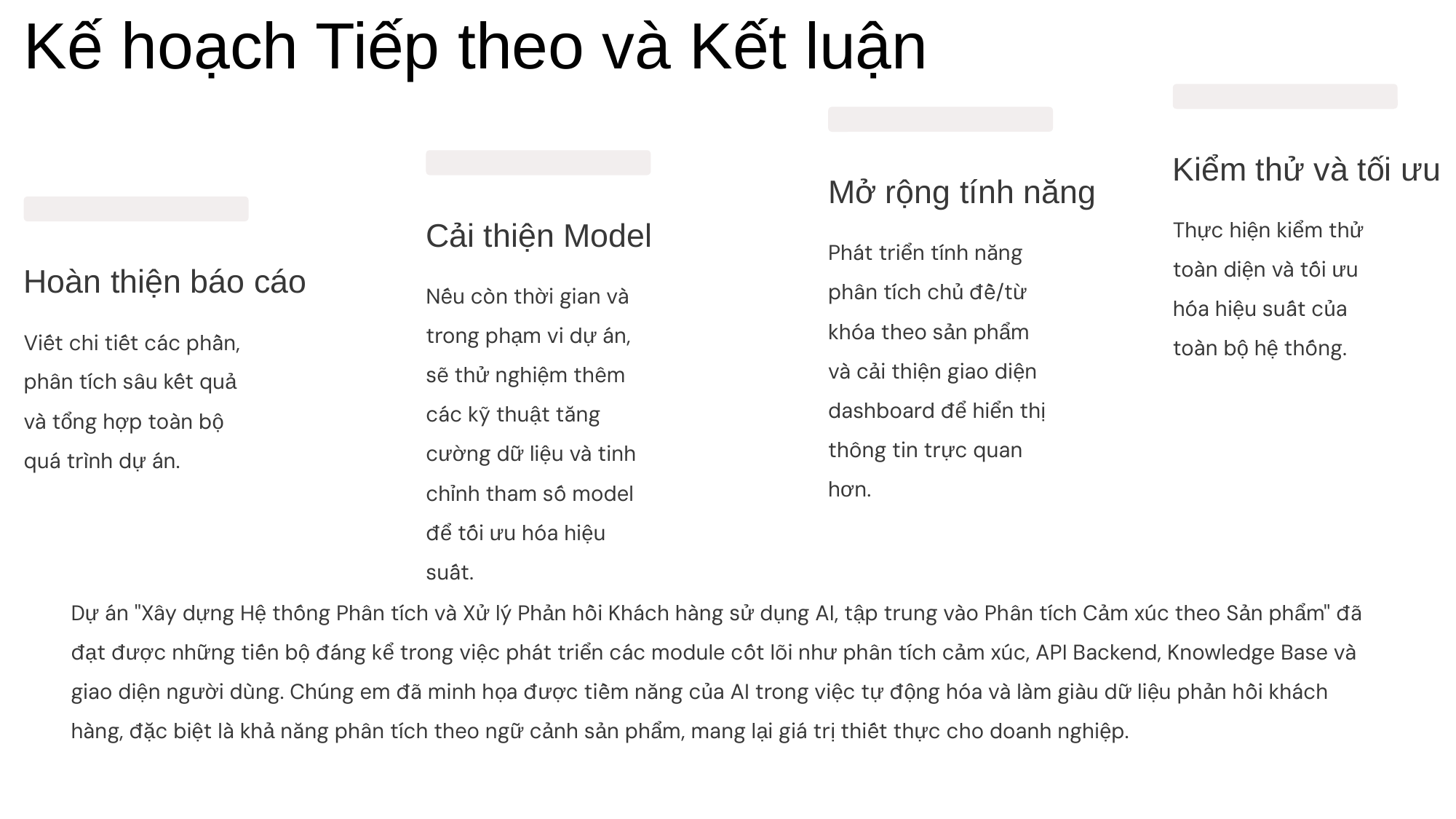

Kế hoạch Tiếp theo và Kết luận

Kiểm thử và tối ưu

Mở rộng tính năng

Thực hiện kiểm thử toàn diện và tối ưu hóa hiệu suất của toàn bộ hệ thống.
Cải thiện Model
Phát triển tính năng phân tích chủ đề/từ khóa theo sản phẩm và cải thiện giao diện dashboard để hiển thị thông tin trực quan hơn.
Hoàn thiện báo cáo
Nếu còn thời gian và trong phạm vi dự án, sẽ thử nghiệm thêm các kỹ thuật tăng cường dữ liệu và tinh chỉnh tham số model để tối ưu hóa hiệu suất.
Viết chi tiết các phần, phân tích sâu kết quả và tổng hợp toàn bộ quá trình dự án.
Dự án "Xây dựng Hệ thống Phân tích và Xử lý Phản hồi Khách hàng sử dụng AI, tập trung vào Phân tích Cảm xúc theo Sản phẩm" đã đạt được những tiến bộ đáng kể trong việc phát triển các module cốt lõi như phân tích cảm xúc, API Backend, Knowledge Base và giao diện người dùng. Chúng em đã minh họa được tiềm năng của AI trong việc tự động hóa và làm giàu dữ liệu phản hồi khách hàng, đặc biệt là khả năng phân tích theo ngữ cảnh sản phẩm, mang lại giá trị thiết thực cho doanh nghiệp.